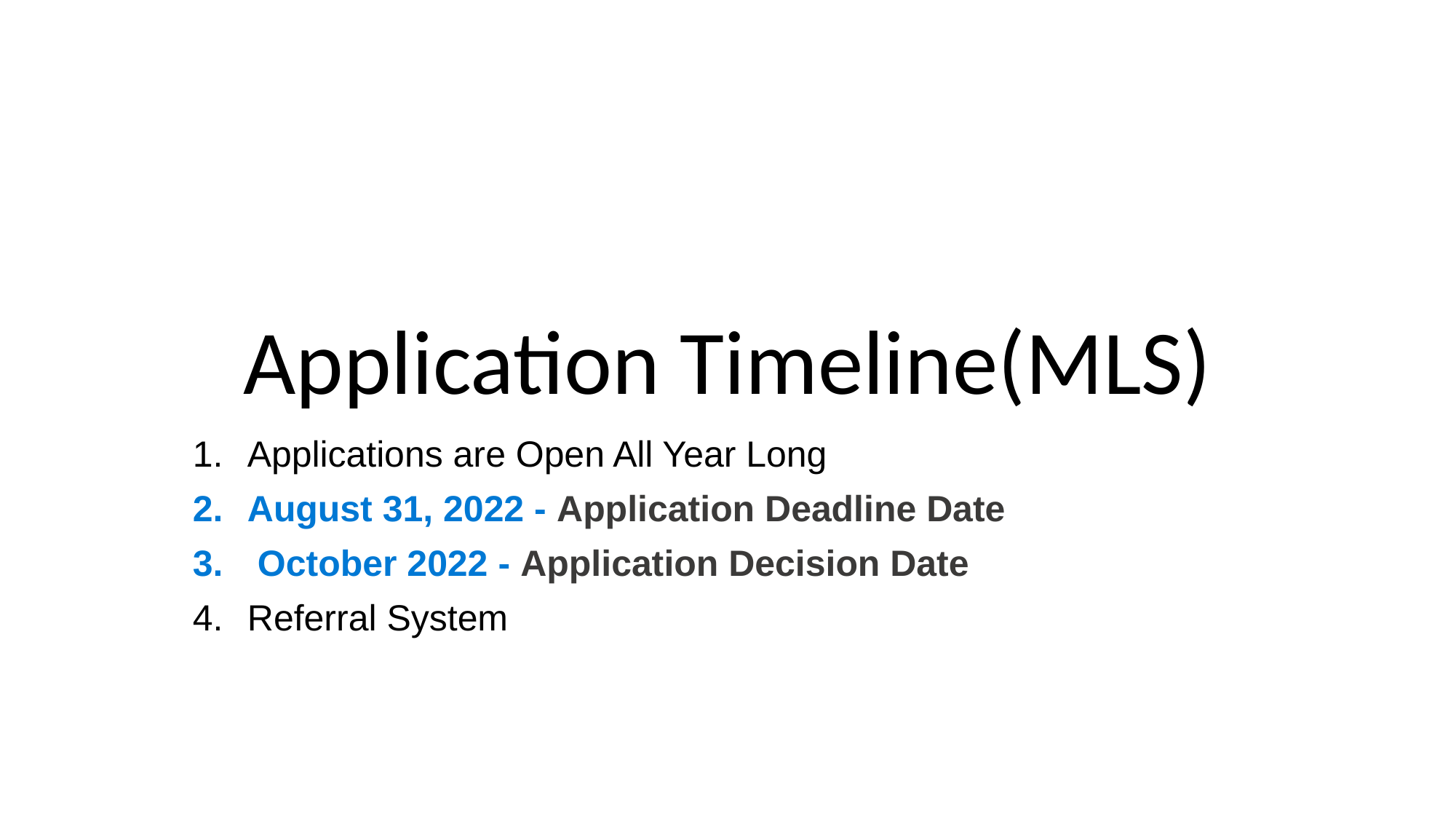

# Application Timeline(MLS)
Applications are Open All Year Long
August 31, 2022 - Application Deadline Date
 October 2022 - Application Decision Date
Referral System